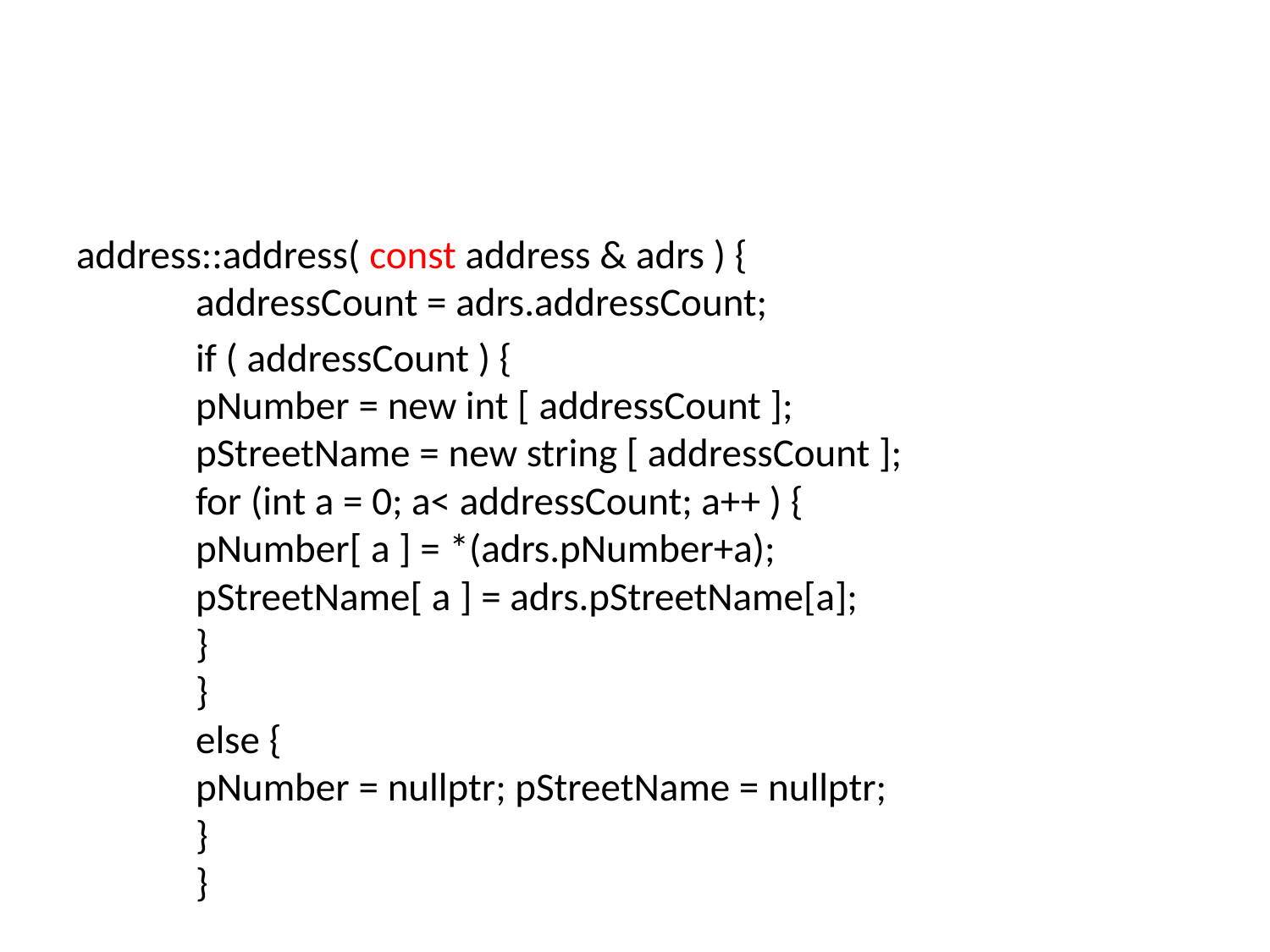

address::address( const address & adrs ) {
	addressCount = adrs.addressCount;
	if ( addressCount ) {
		pNumber = new int [ addressCount ];
		pStreetName = new string [ addressCount ];
		for (int a = 0; a< addressCount; a++ ) {
			pNumber[ a ] = *(adrs.pNumber+a);
			pStreetName[ a ] = adrs.pStreetName[a];
			}
		}
	else {
		pNumber = nullptr; pStreetName = nullptr;
		}
	}